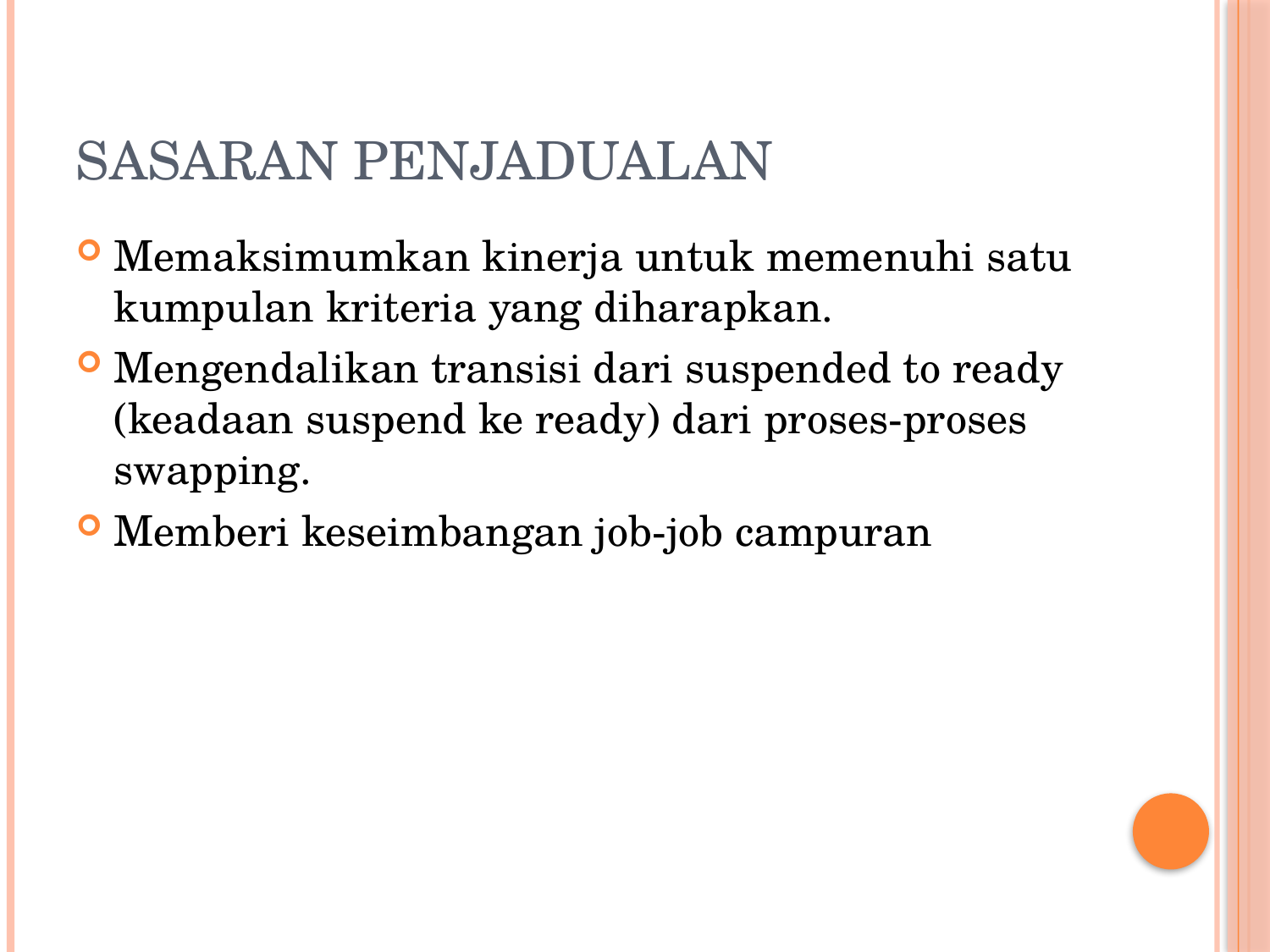

# Sasaran Penjadualan
Memaksimumkan kinerja untuk memenuhi satu kumpulan kriteria yang diharapkan.
Mengendalikan transisi dari suspended to ready (keadaan suspend ke ready) dari proses-proses swapping.
Memberi keseimbangan job-job campuran